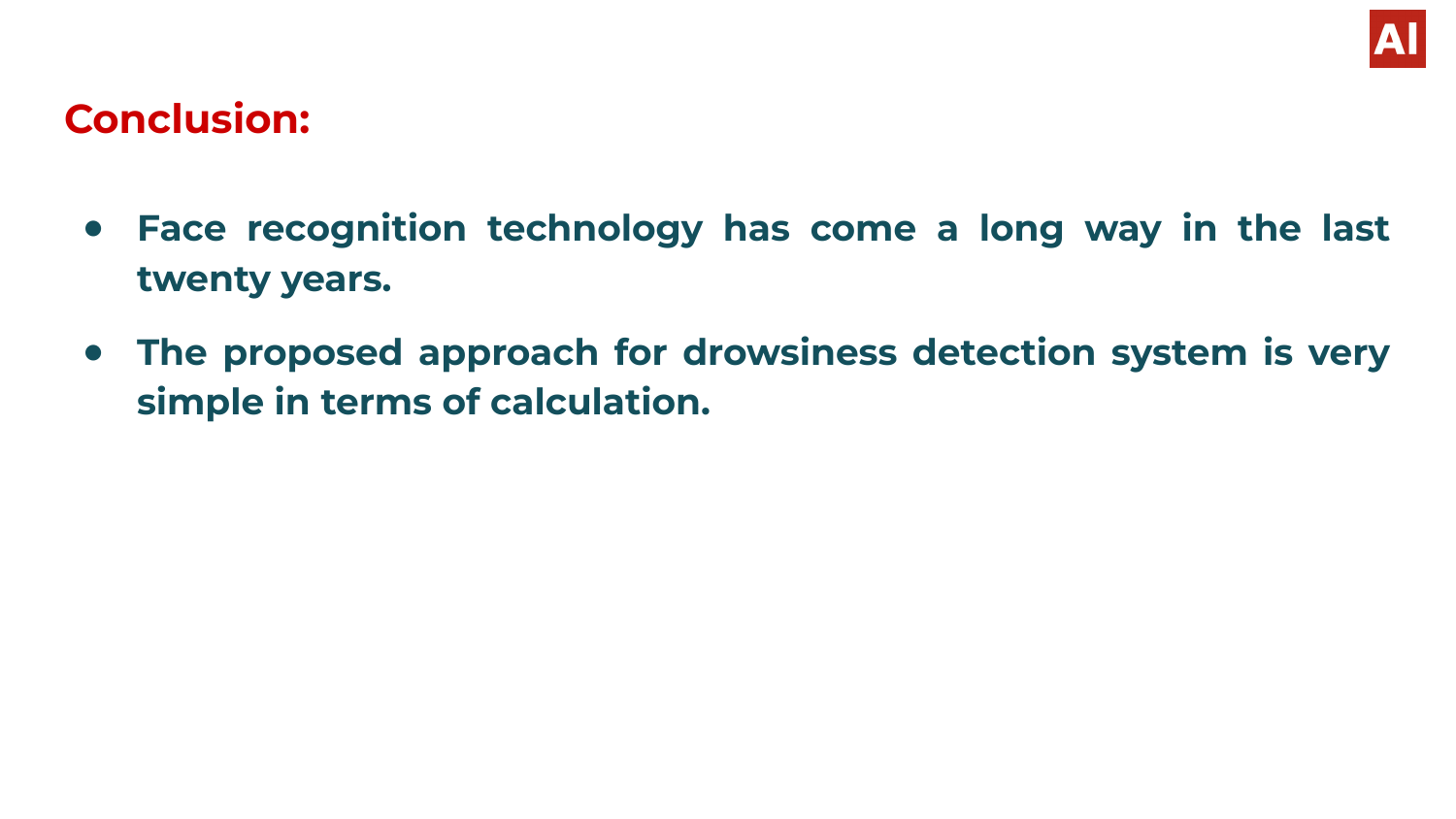

# Conclusion:

Face recognition technology has come a long way in the last twenty years.
The proposed approach for drowsiness detection system is very simple in terms of calculation.